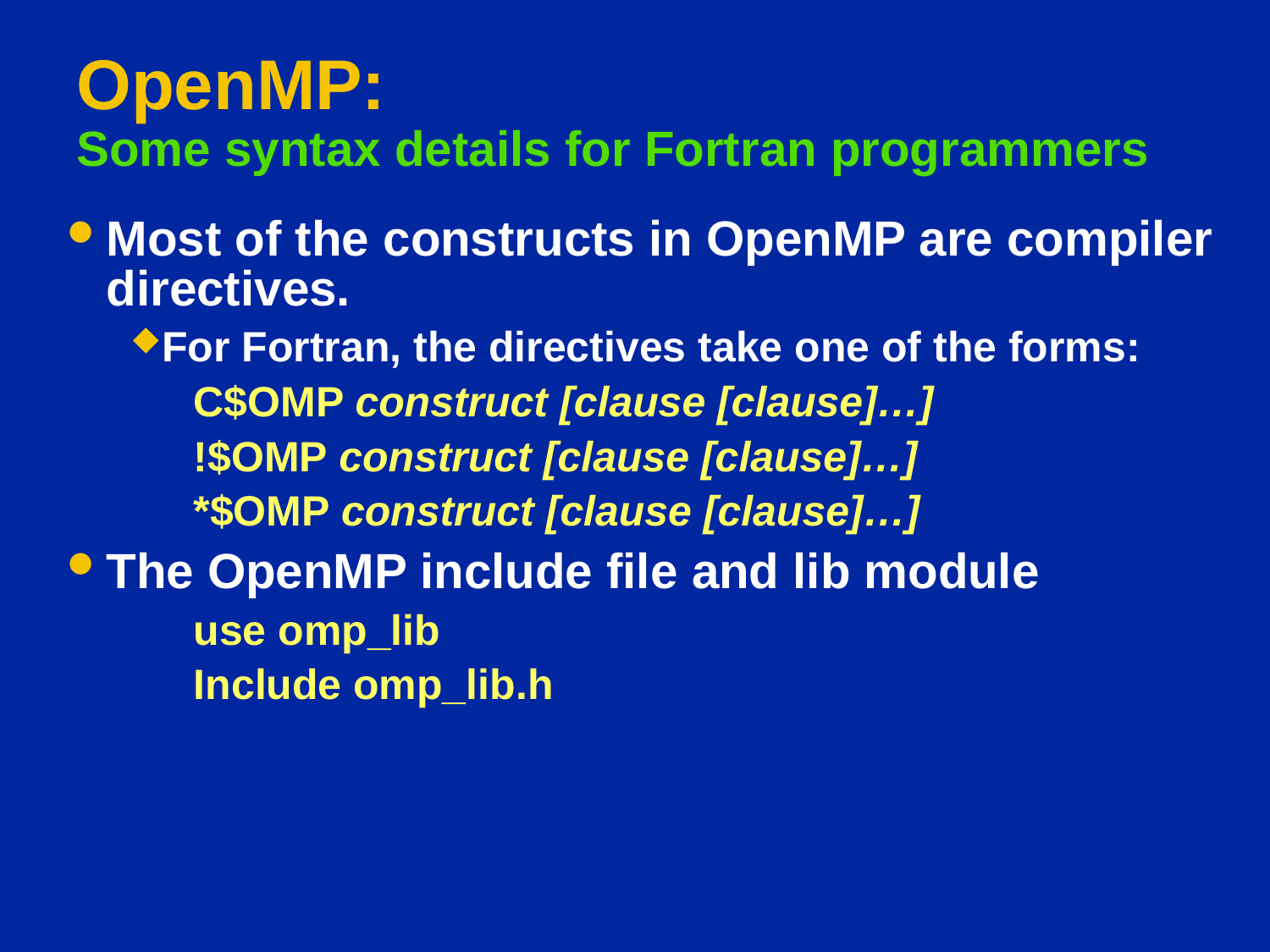

# OpenMP: Some syntax details for Fortran programmers
Most of the constructs in OpenMP are compiler directives.
For Fortran, the directives take one of the forms:
C$OMP construct [clause [clause]…]
!$OMP construct [clause [clause]…]
*$OMP construct [clause [clause]…]
The OpenMP include file and lib module
use omp_lib
Include omp_lib.h